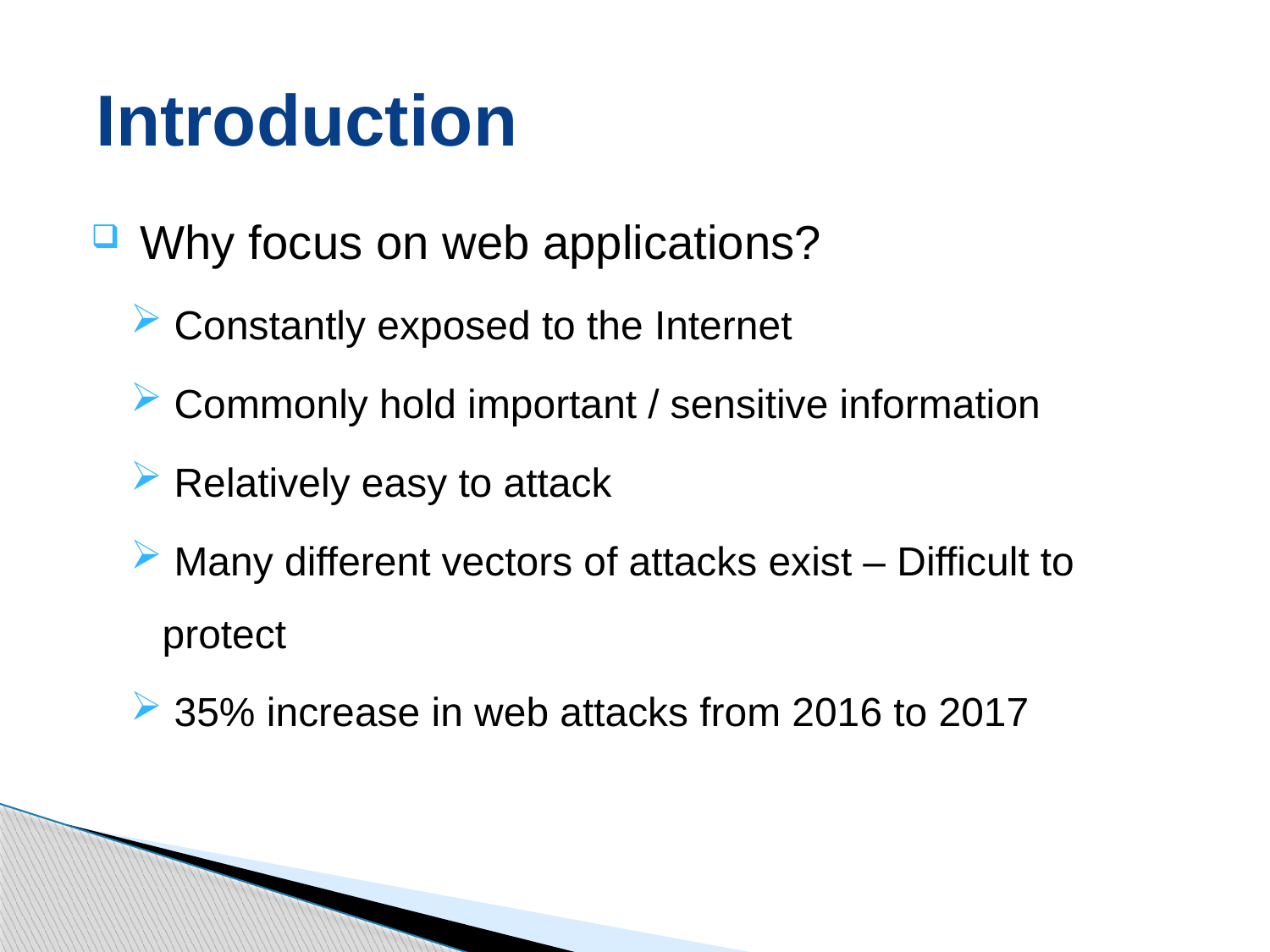

# Introduction
 Why focus on web applications?
 Constantly exposed to the Internet
 Commonly hold important / sensitive information
 Relatively easy to attack
 Many different vectors of attacks exist – Difficult to protect
 35% increase in web attacks from 2016 to 2017